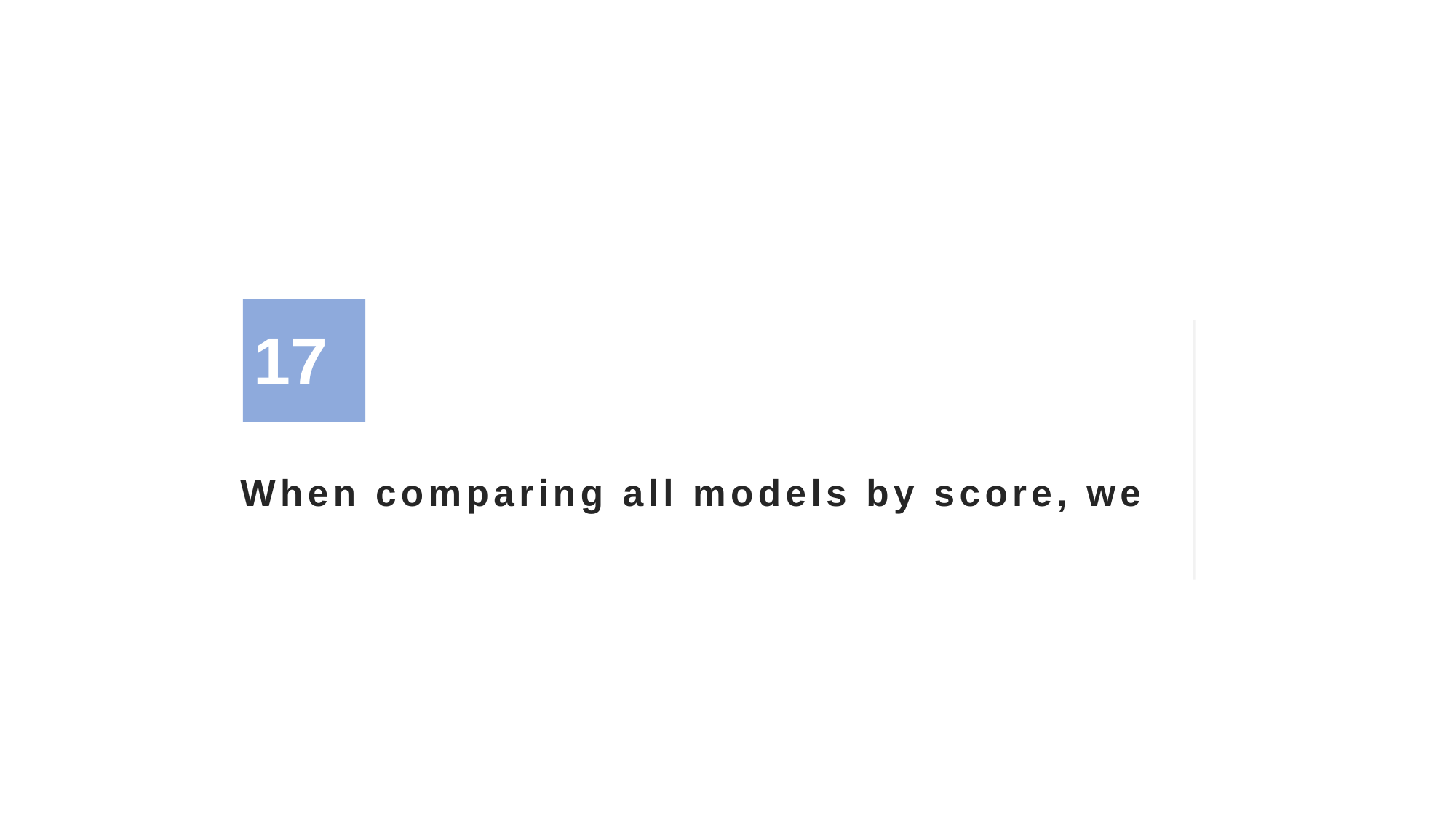

17

# When comparing all models by score, we